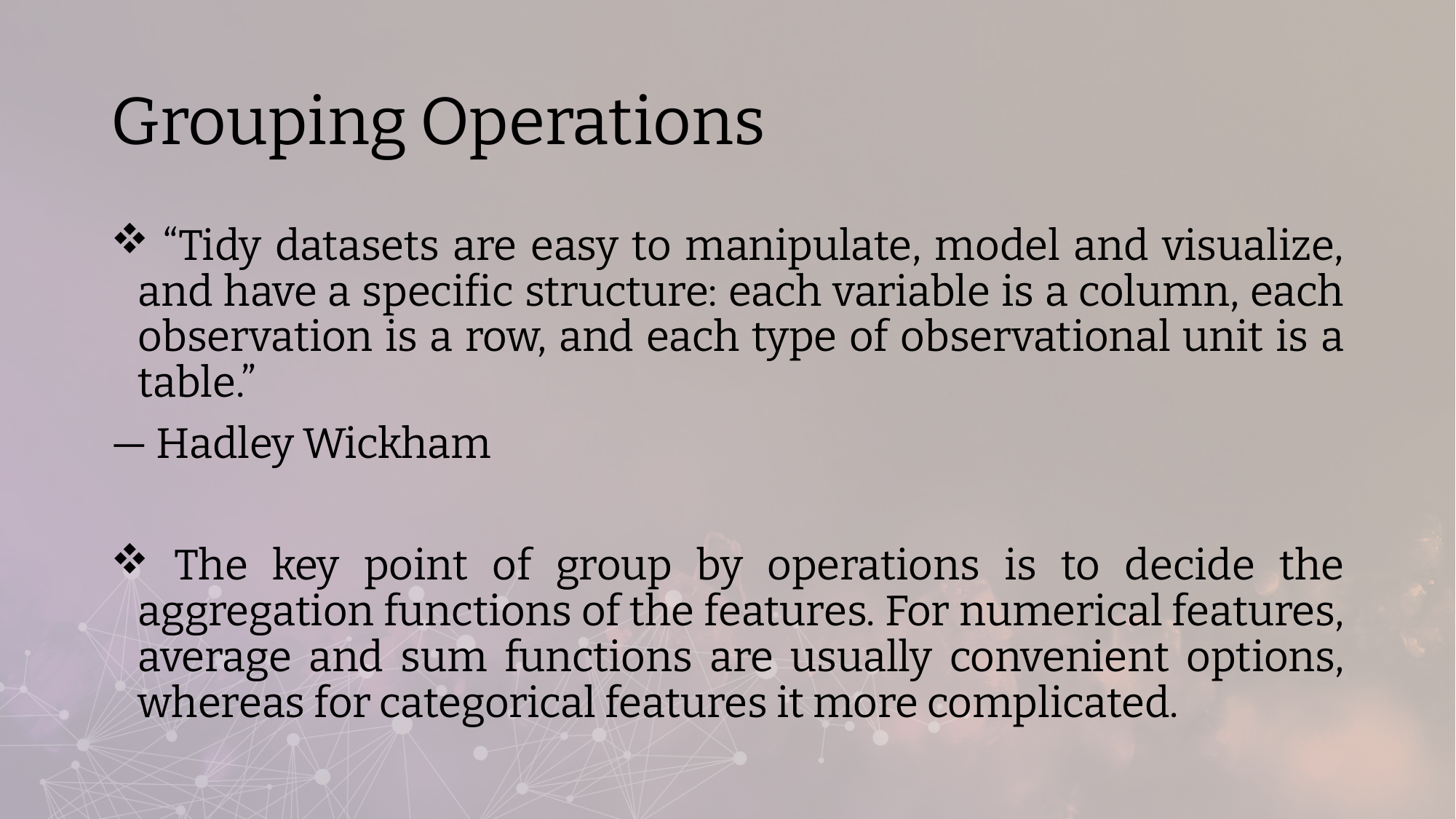

# Grouping Operations
 “Tidy datasets are easy to manipulate, model and visualize, and have a specific structure: each variable is a column, each observation is a row, and each type of observational unit is a table.”
— Hadley Wickham

 The key point of group by operations is to decide the aggregation functions of the features. For numerical features, average and sum functions are usually convenient options, whereas for categorical features it more complicated.